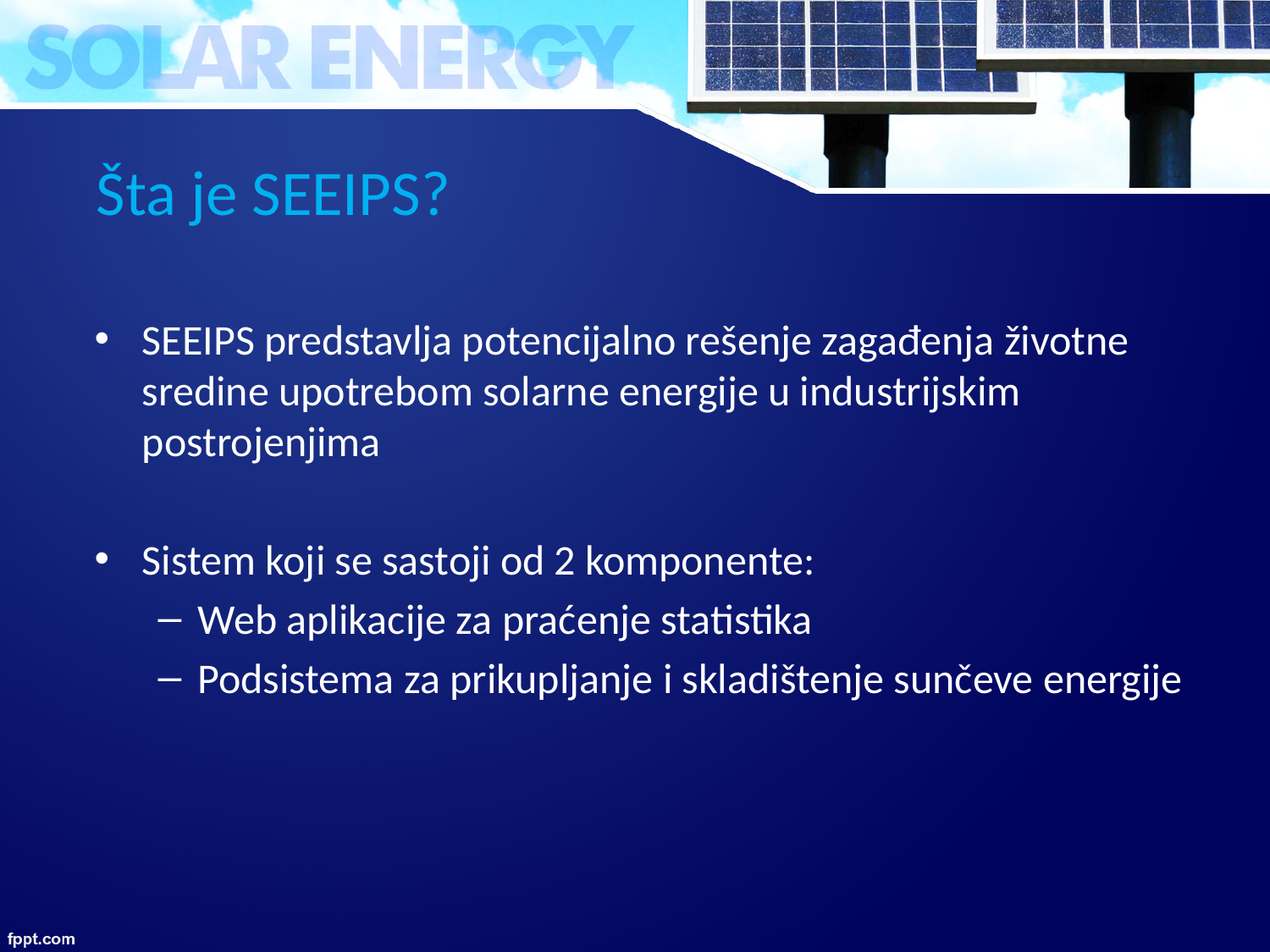

# Šta je SEEIPS?
SEEIPS predstavlja potencijalno rešenje zagađenja životne sredine upotrebom solarne energije u industrijskim postrojenjima

Sistem koji se sastoji od 2 komponente:
Web aplikacije za praćenje statistika
Podsistema za prikupljanje i skladištenje sunčeve energije